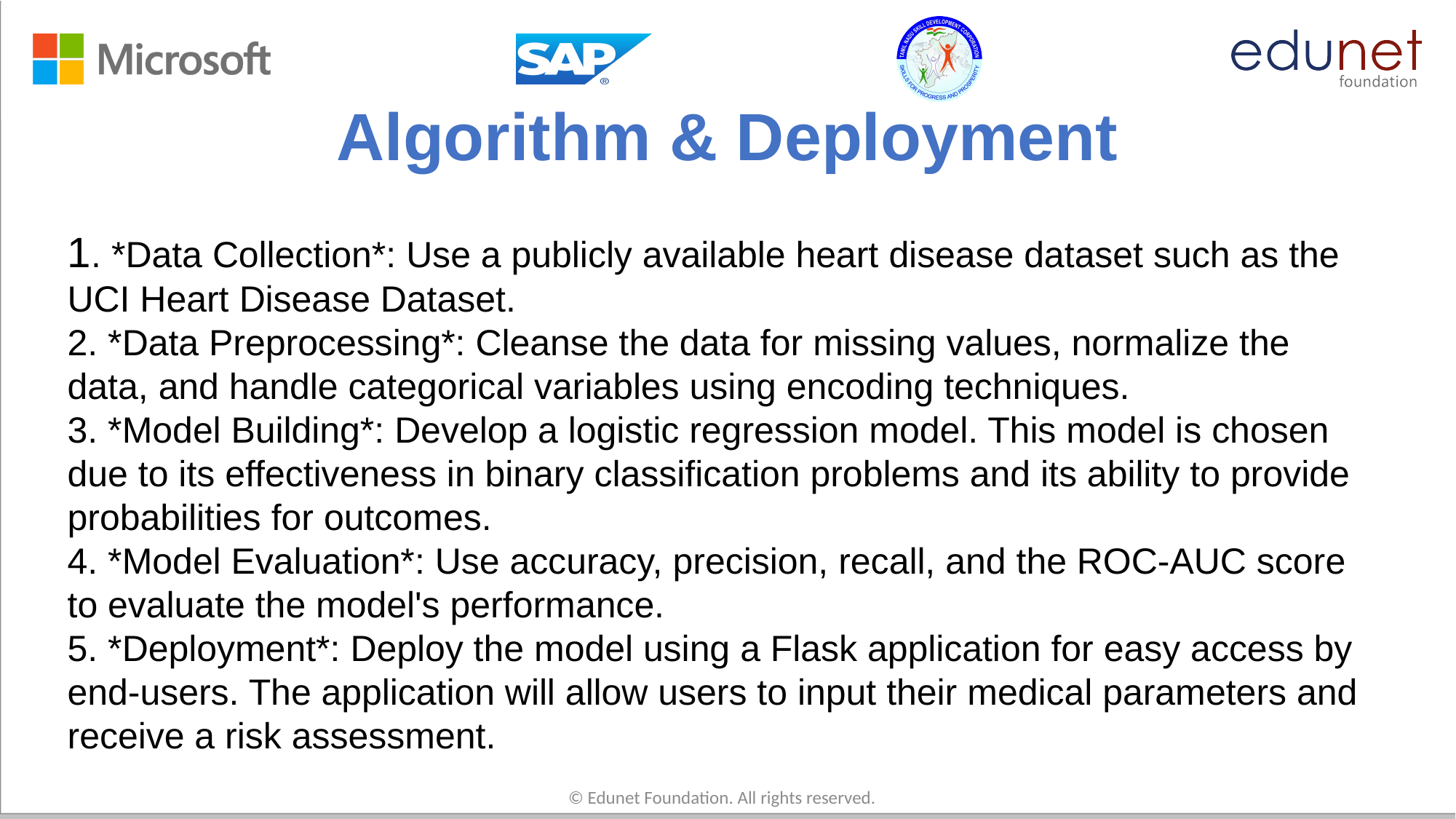

# Algorithm & Deployment
1. *Data Collection*: Use a publicly available heart disease dataset such as the UCI Heart Disease Dataset.
2. *Data Preprocessing*: Cleanse the data for missing values, normalize the data, and handle categorical variables using encoding techniques.
3. *Model Building*: Develop a logistic regression model. This model is chosen due to its effectiveness in binary classification problems and its ability to provide probabilities for outcomes.
4. *Model Evaluation*: Use accuracy, precision, recall, and the ROC-AUC score to evaluate the model's performance.
5. *Deployment*: Deploy the model using a Flask application for easy access by end-users. The application will allow users to input their medical parameters and receive a risk assessment.
© Edunet Foundation. All rights reserved.